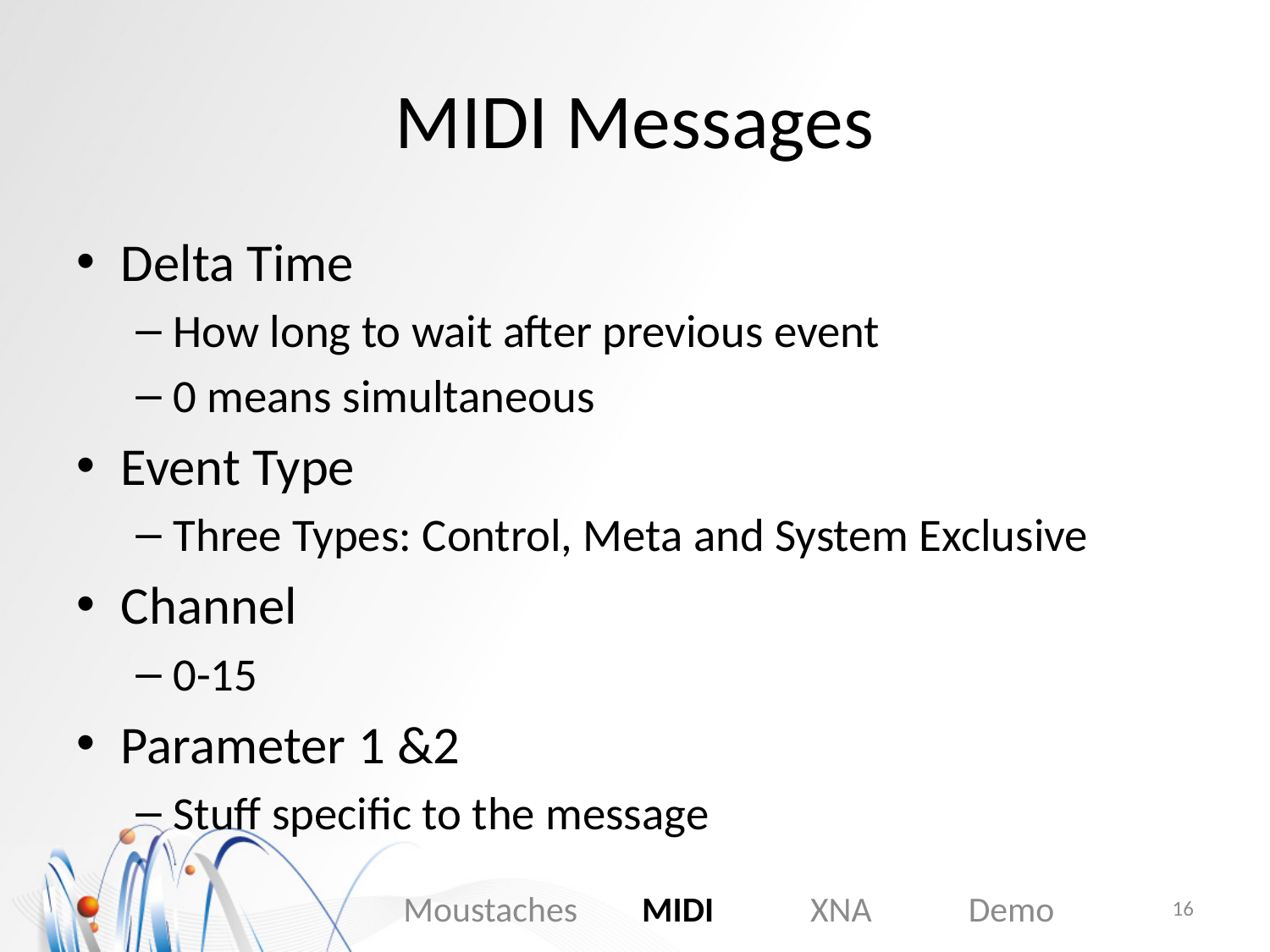

# MIDI Messages
Delta Time
How long to wait after previous event
0 means simultaneous
Event Type
Three Types: Control, Meta and System Exclusive
Channel
0-15
Parameter 1 &2
Stuff specific to the message
Moustaches        MIDI            XNA            Demo
16